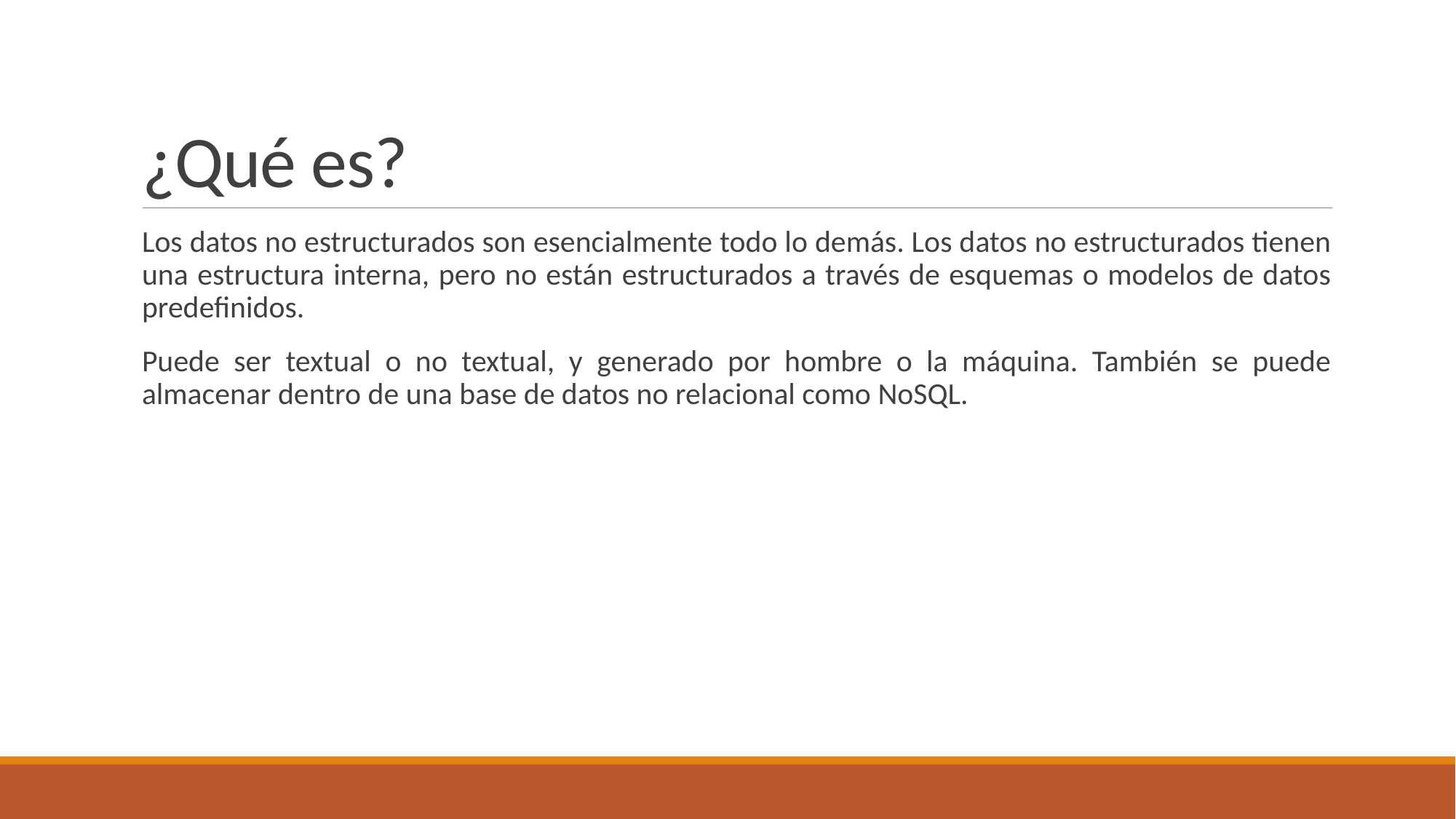

# ¿Qué es?
Los datos no estructurados son esencialmente todo lo demás. Los datos no estructurados tienen una estructura interna, pero no están estructurados a través de esquemas o modelos de datos predefinidos.
Puede ser textual o no textual, y generado por hombre o la máquina. También se puede almacenar dentro de una base de datos no relacional como NoSQL.